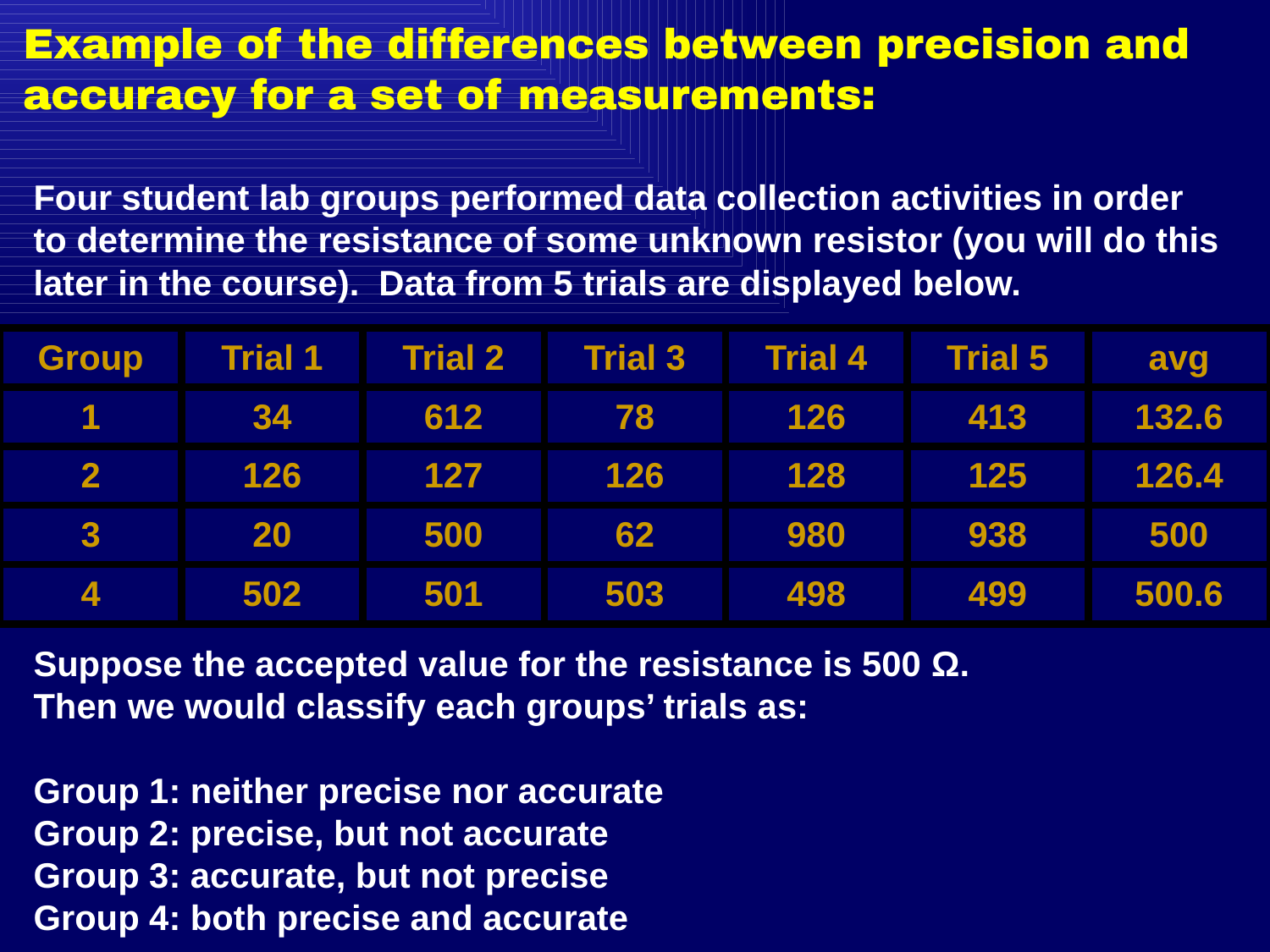

Example of the differences between precision and accuracy for a set of measurements:
Four student lab groups performed data collection activities in order to determine the resistance of some unknown resistor (you will do this later in the course).  Data from 5 trials are displayed below.

Suppose the accepted value for the resistance is 500 Ω.
Then we would classify each groups’ trials as:

Group 1: neither precise nor accurate
Group 2: precise, but not accurate
Group 3: accurate, but not precise
Group 4: both precise and accurate
| Group | Trial 1 | Trial 2 | Trial 3 | Trial 4 | Trial 5 | avg |
| --- | --- | --- | --- | --- | --- | --- |
| 1 | 34 | 612 | 78 | 126 | 413 | 132.6 |
| 2 | 126 | 127 | 126 | 128 | 125 | 126.4 |
| 3 | 20 | 500 | 62 | 980 | 938 | 500 |
| 4 | 502 | 501 | 503 | 498 | 499 | 500.6 |